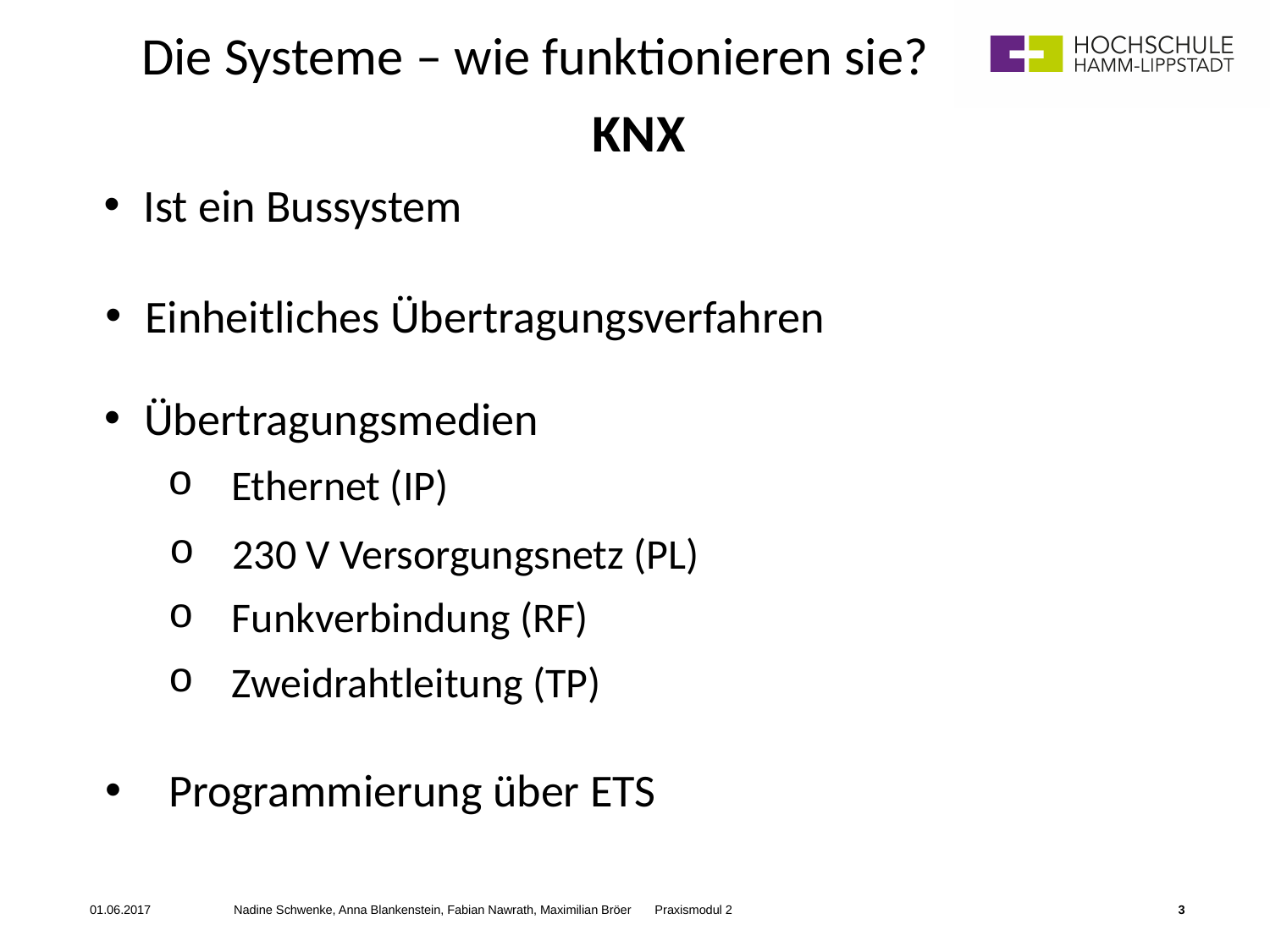

Die Systeme – wie funktionieren sie?
KNX
Ist ein Bussystem
Einheitliches Übertragungsverfahren
Übertragungsmedien
Ethernet (IP)
230 V Versorgungsnetz (PL)
Funkverbindung (RF)
Zweidrahtleitung (TP)
Programmierung über ETS
01.06.2017	     Nadine Schwenke, Anna Blankenstein, Fabian Nawrath, Maximilian Bröer       Praxismodul 2
3